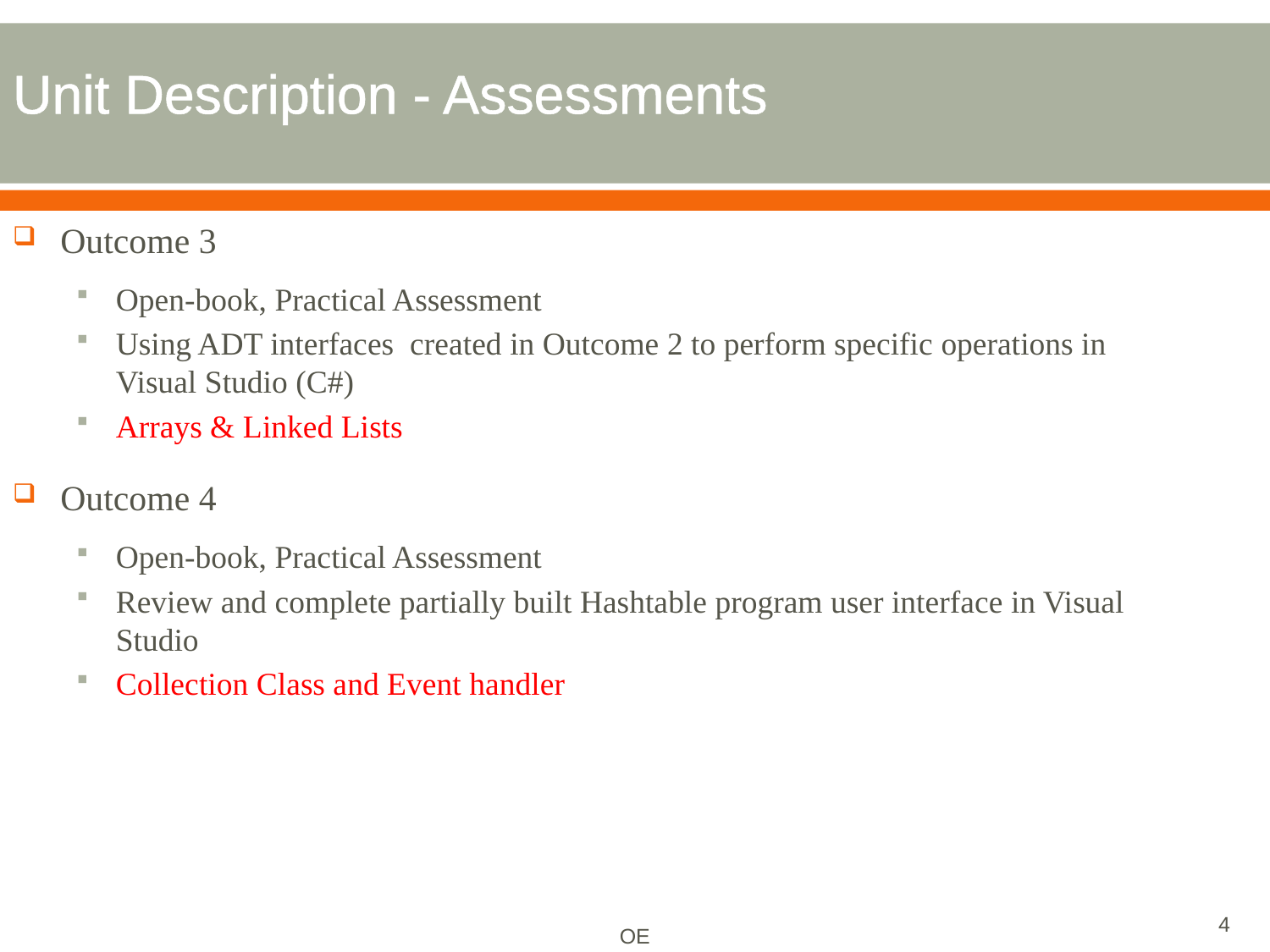

# Unit Description - Assessments
Outcome 3

Open-book, Practical Assessment
Using ADT interfaces  created in Outcome 2 to perform specific operations in Visual Studio (C#)
Arrays & Linked Lists

Outcome 4

Open-book, Practical Assessment
Review and complete partially built Hashtable program user interface in Visual Studio
Collection Class and Event handler
4
OE